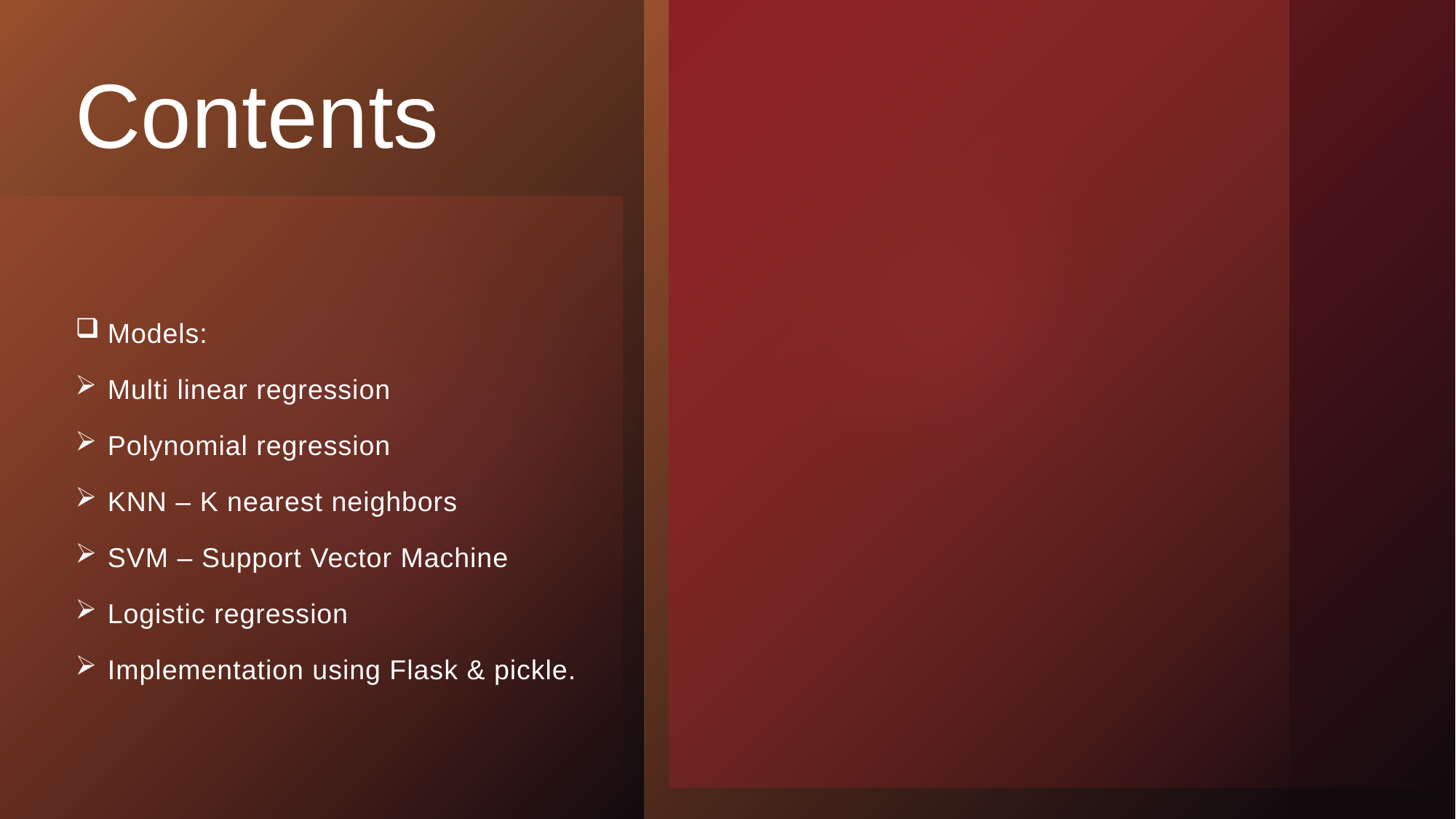

# Contents
Models:
Multi linear regression
Polynomial regression
KNN – K nearest neighbors
SVM – Support Vector Machine
Logistic regression
Implementation using Flask & pickle.